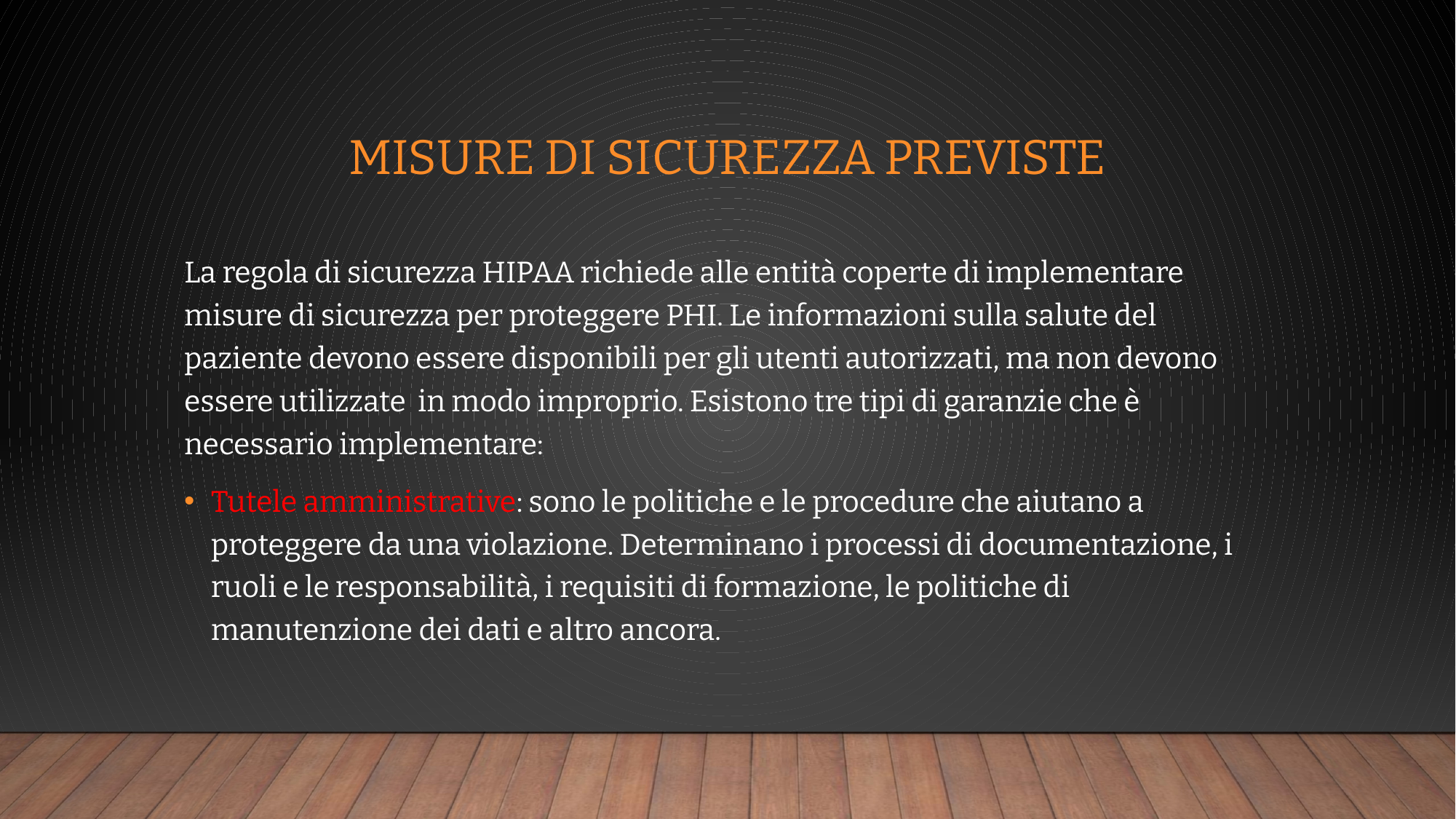

# Misure di sicurezza previste
La regola di sicurezza HIPAA richiede alle entità coperte di implementare misure di sicurezza per proteggere PHI. Le informazioni sulla salute del paziente devono essere disponibili per gli utenti autorizzati, ma non devono essere utilizzate  in modo improprio. Esistono tre tipi di garanzie che è necessario implementare:
Tutele amministrative: sono le politiche e le procedure che aiutano a proteggere da una violazione. Determinano i processi di documentazione, i ruoli e le responsabilità, i requisiti di formazione, le politiche di manutenzione dei dati e altro ancora.